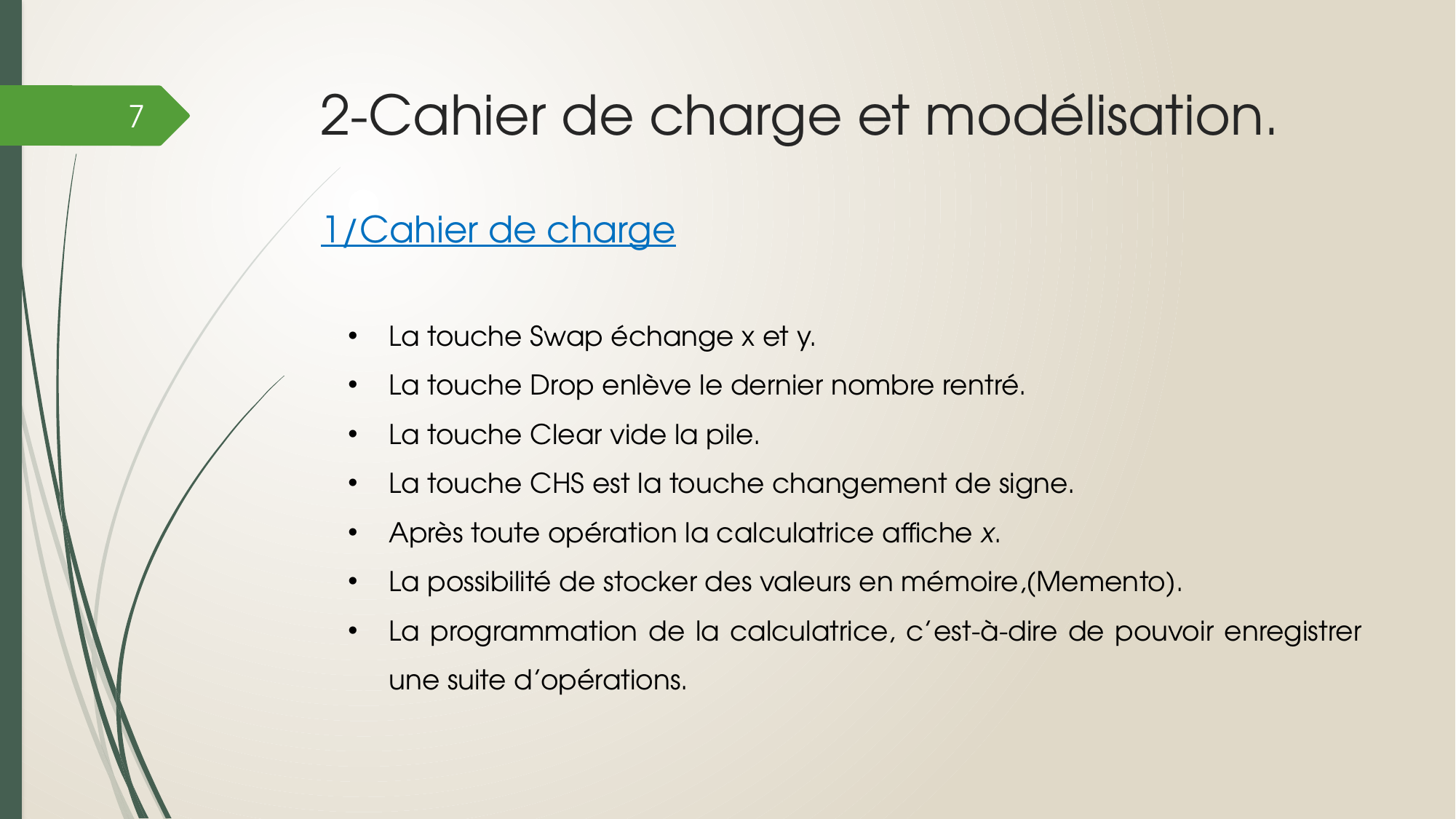

# 2-Cahier de charge et modélisation.
7
1/Cahier de charge
La touche Swap échange x et y.
La touche Drop enlève le dernier nombre rentré.
La touche Clear vide la pile.
La touche CHS est la touche changement de signe.
Après toute opération la calculatrice affiche x.
La possibilité de stocker des valeurs en mémoire,(Memento).
La programmation de la calculatrice, c’est-à-dire de pouvoir enregistrer une suite d’opérations.